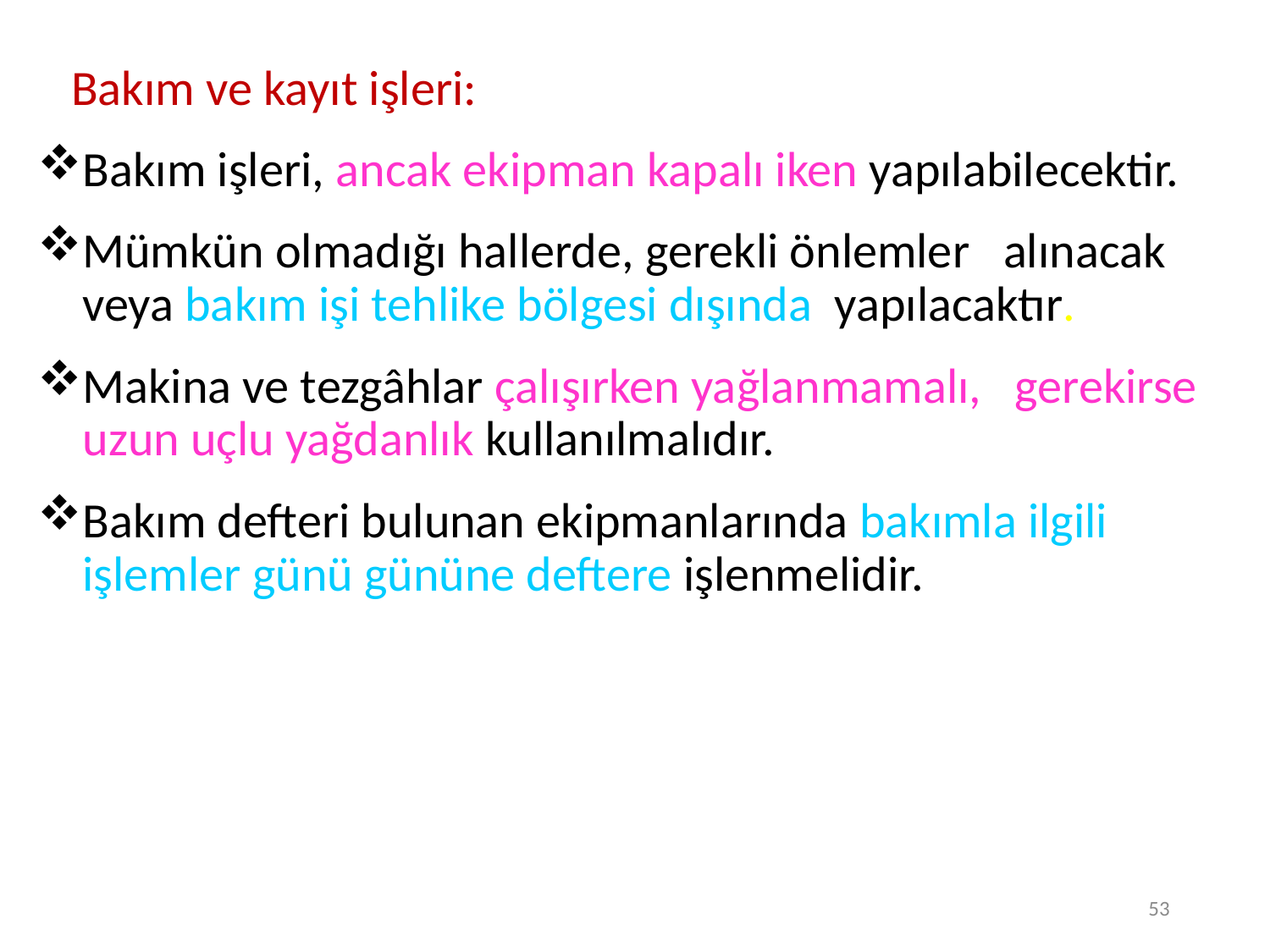

Bakım ve kayıt işleri:
Bakım işleri, ancak ekipman kapalı iken yapılabilecektir.
Mümkün olmadığı hallerde, gerekli önlemler   alınacak veya bakım işi tehlike bölgesi dışında  yapılacaktır.
Makina ve tezgâhlar çalışırken yağlanmamalı,   gerekirse uzun uçlu yağdanlık kullanılmalıdır.
Bakım defteri bulunan ekipmanlarında bakımla ilgili işlemler günü gününe deftere işlenmelidir.

53